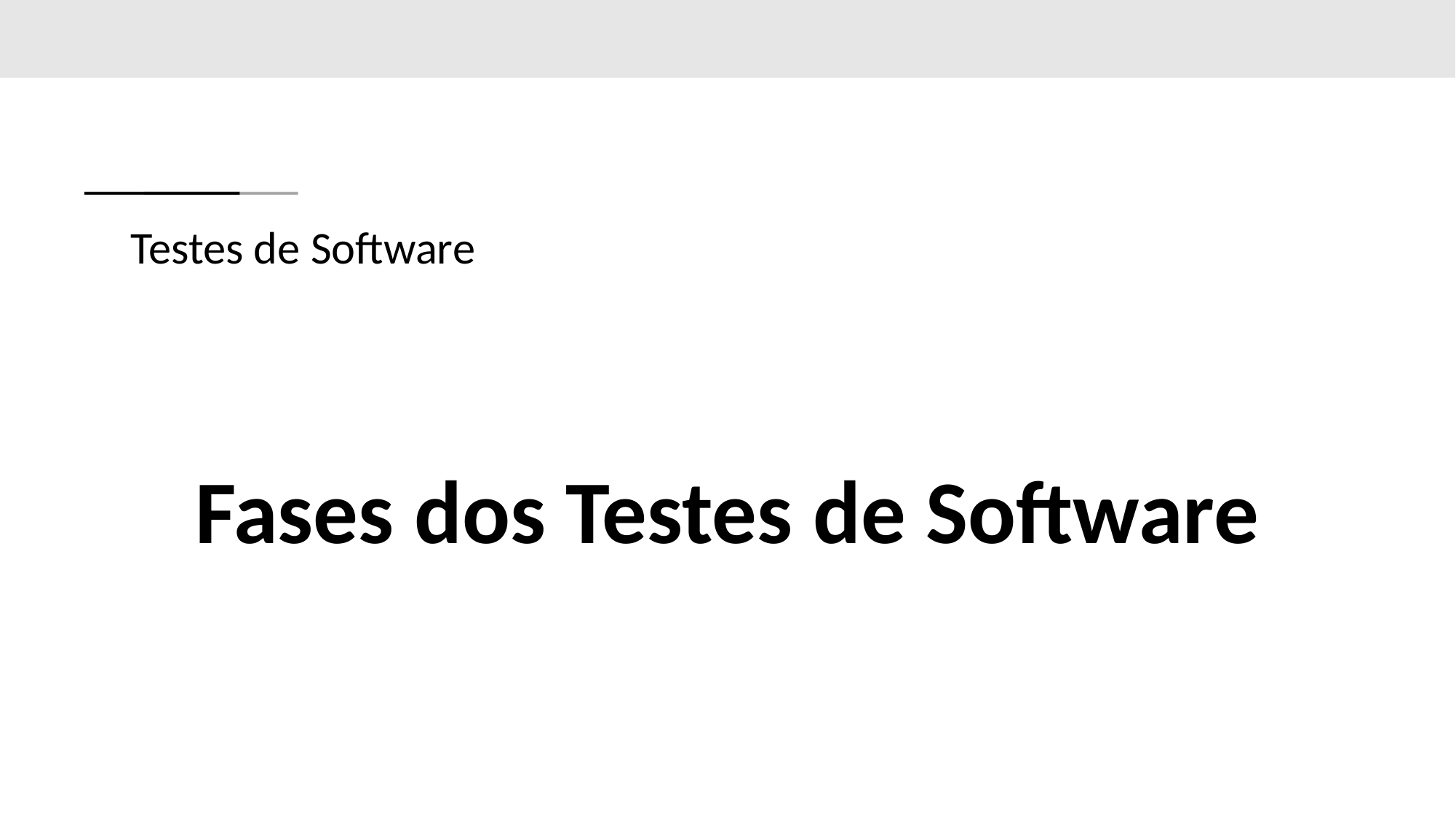

# Testes de Software
Fases dos Testes de Software